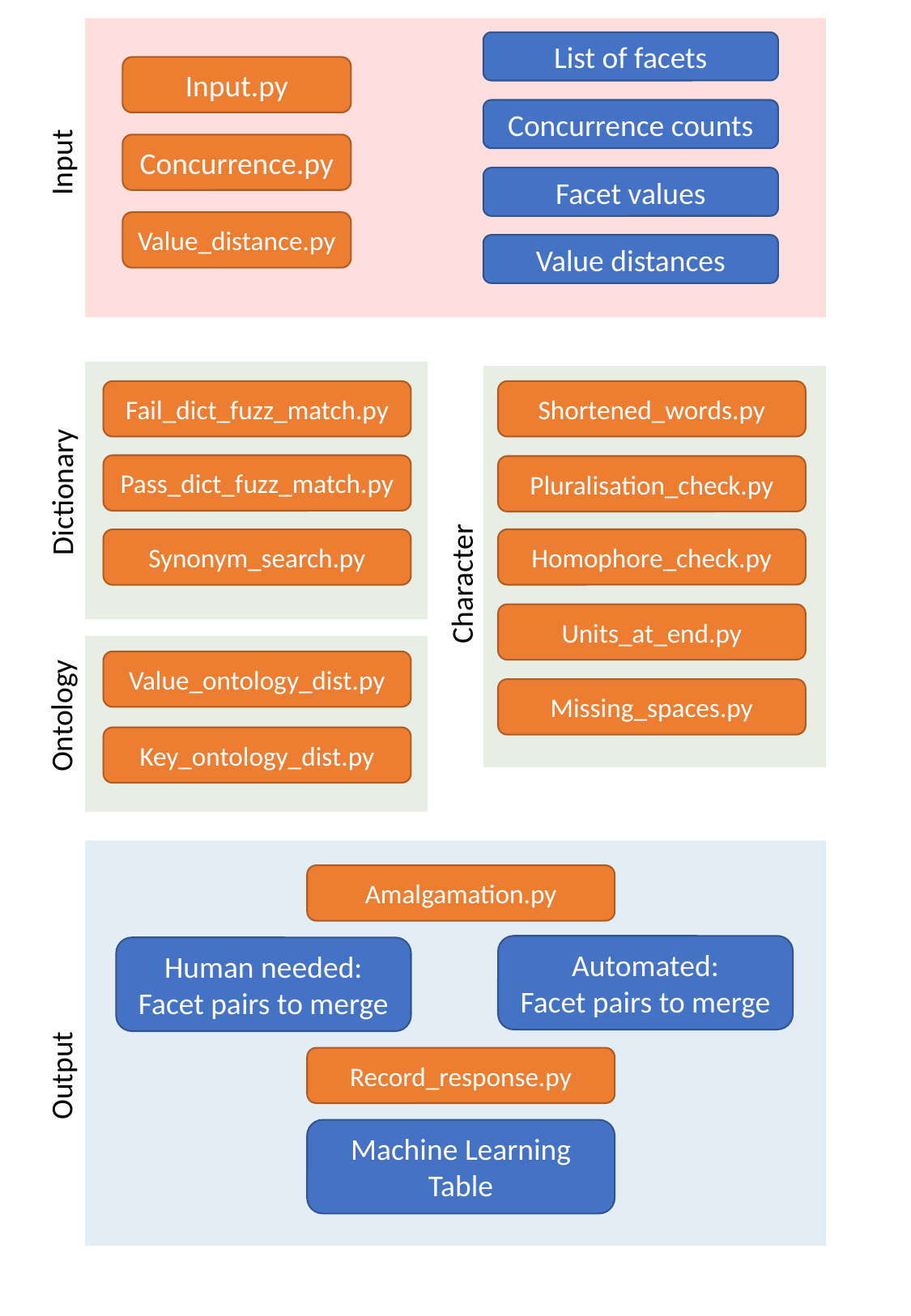

List of facets
Input.py
Concurrence counts
Concurrence.py
Input
Facet values
Value_distance.py
Value distances

Shortened_words.py
Fail_dict_fuzz_match.py
Pass_dict_fuzz_match.py
Pluralisation_check.py
Dictionary
Homophore_check.py
Synonym_search.py
Character
Units_at_end.py

Value_ontology_dist.py
Missing_spaces.py
Ontology
Key_ontology_dist.py

Amalgamation.py
Automated:
Facet pairs to merge
Human needed:
Facet pairs to merge
Record_response.py
Output
Machine Learning
Table